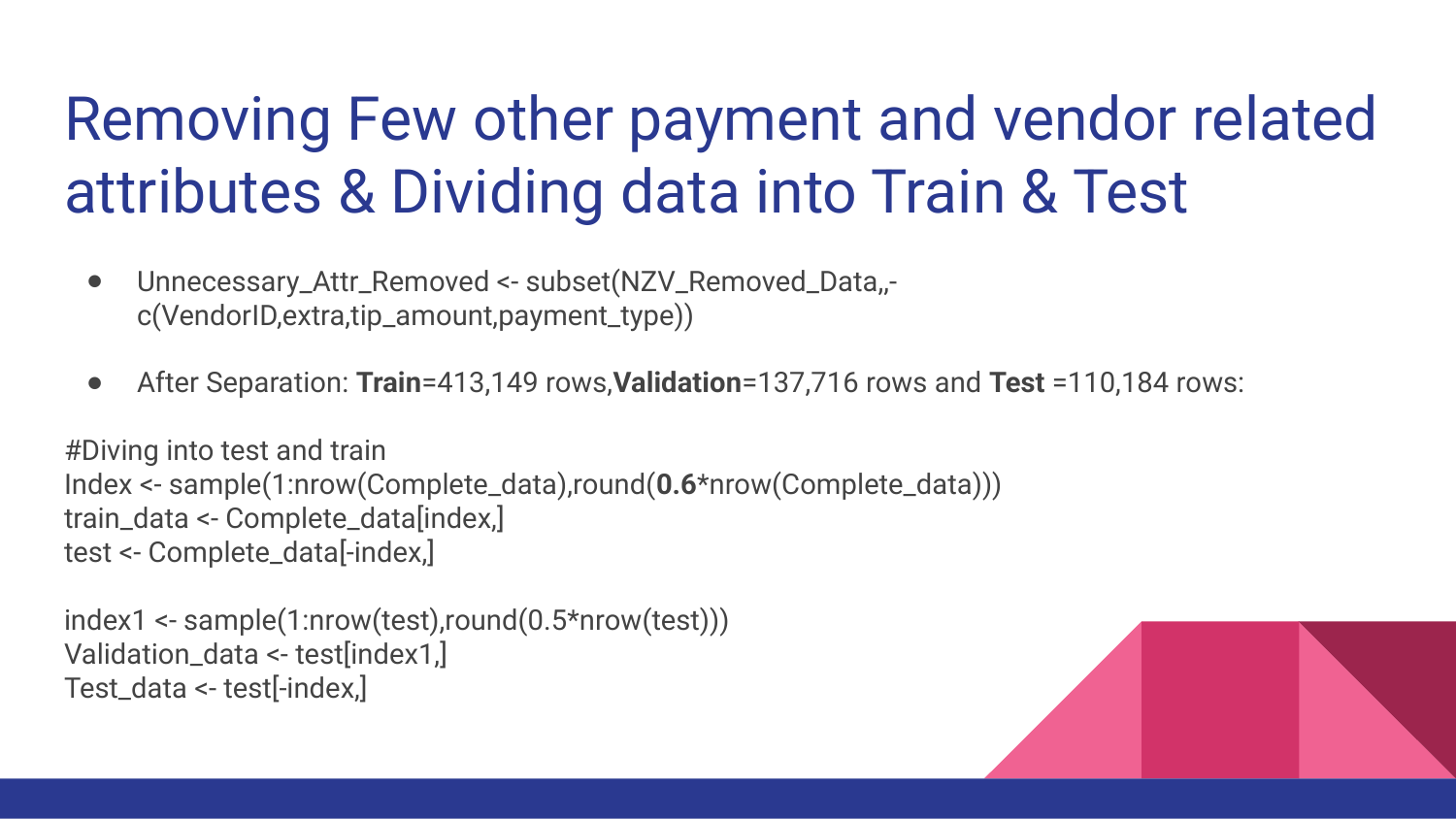

# Removing Few other payment and vendor related attributes & Dividing data into Train & Test

Unnecessary_Attr_Removed <- subset(NZV_Removed_Data,,-c(VendorID,extra,tip_amount,payment_type))

After Separation: Train=413,149 rows,Validation=137,716 rows and Test =110,184 rows:

#Diving into test and train
Index <- sample(1:nrow(Complete_data),round(0.6*nrow(Complete_data)))
train_data <- Complete_data[index,]
test <- Complete_data[-index,]

index1 <- sample(1:nrow(test),round(0.5*nrow(test)))
Validation_data <- test[index1,]
Test_data <- test[-index,]